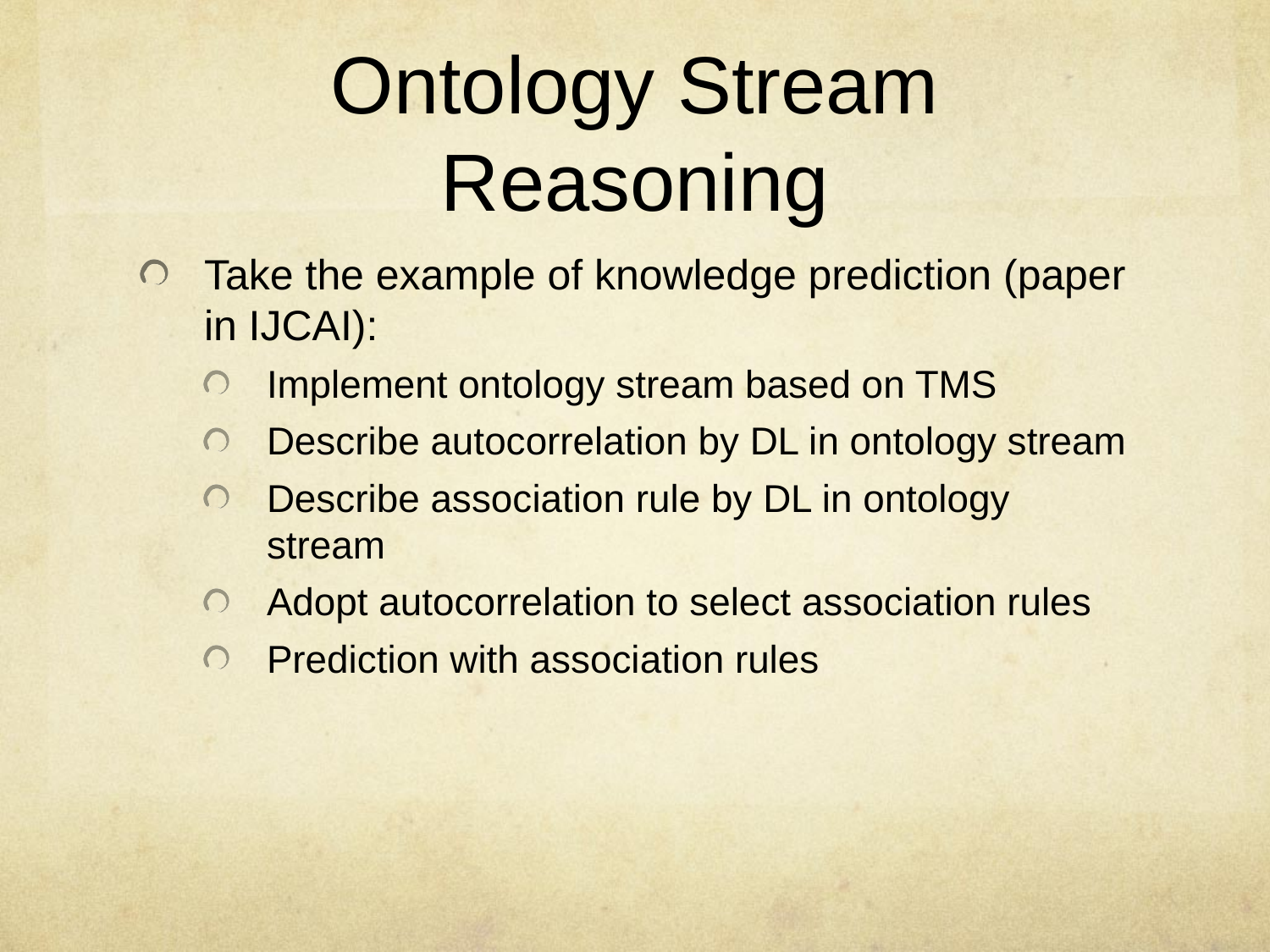

# Ontology Stream Reasoning
Take the example of knowledge prediction (paper in IJCAI):
Implement ontology stream based on TMS
Describe autocorrelation by DL in ontology stream
Describe association rule by DL in ontology stream
Adopt autocorrelation to select association rules
Prediction with association rules